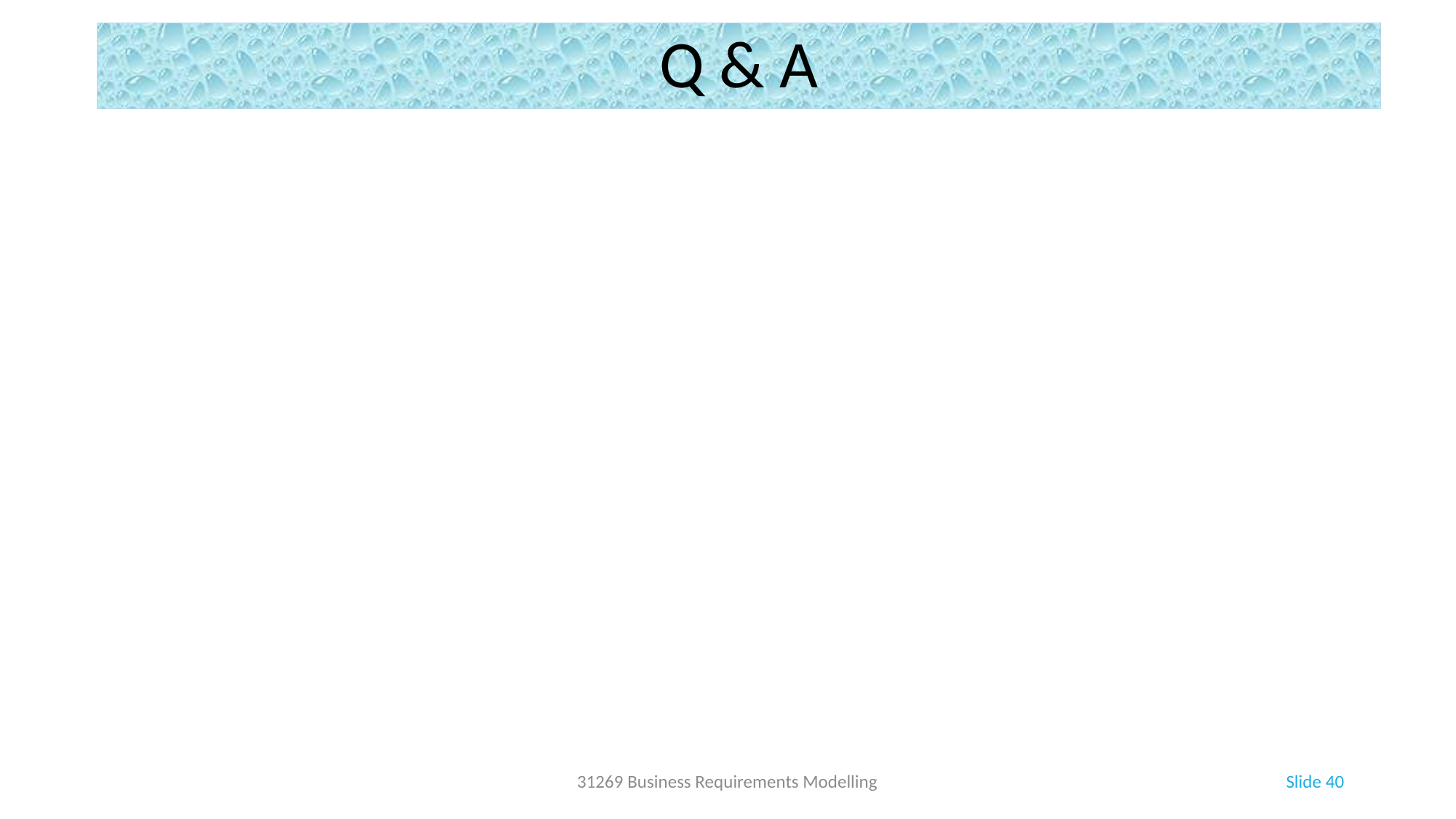

# Q & A

31269 Business Requirements Modelling
Slide 40